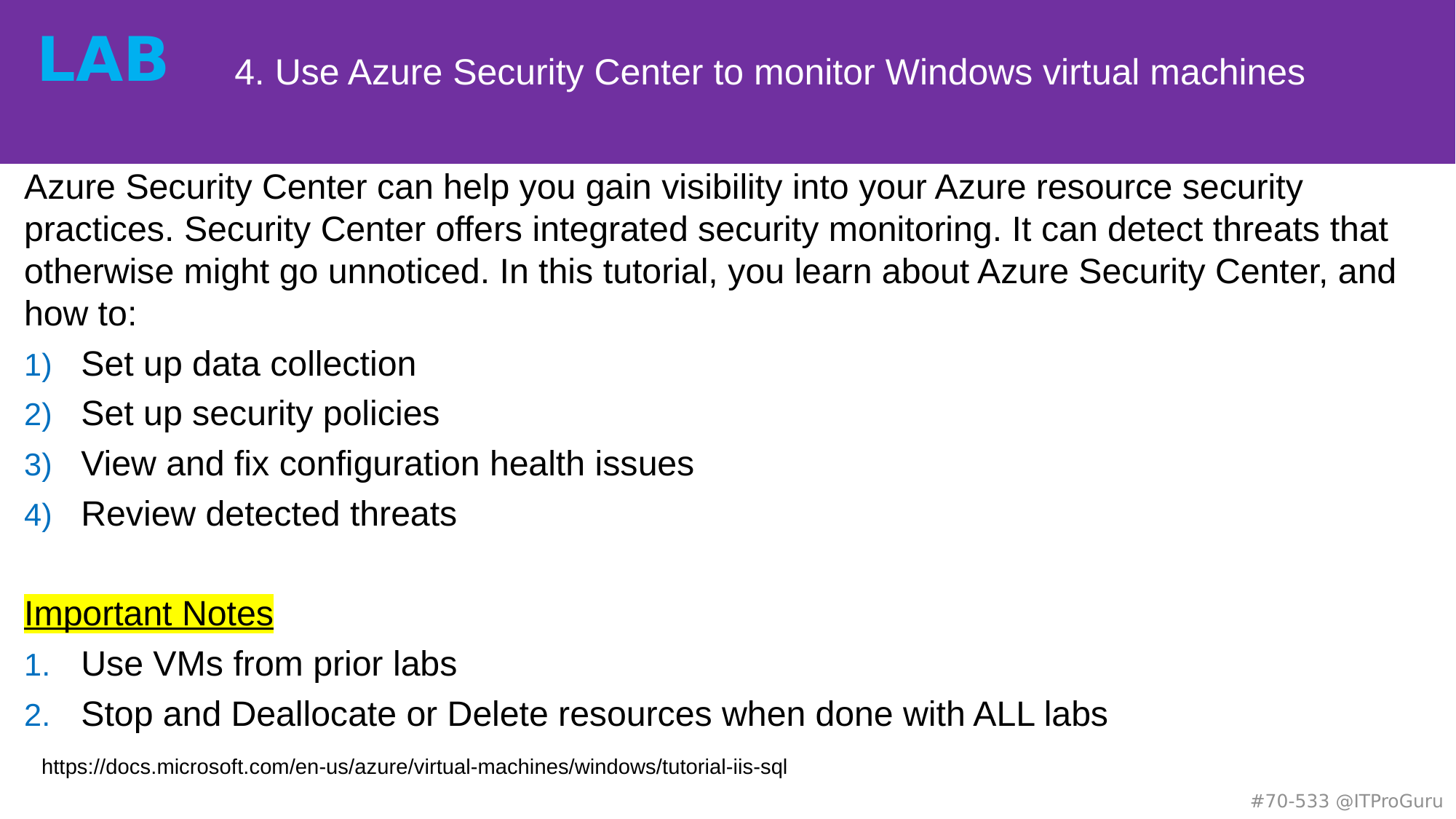

# 4. Use Azure Security Center to monitor Windows virtual machines
Azure Security Center can help you gain visibility into your Azure resource security practices. Security Center offers integrated security monitoring. It can detect threats that otherwise might go unnoticed. In this tutorial, you learn about Azure Security Center, and how to:
Set up data collection
Set up security policies
View and fix configuration health issues
Review detected threats

Important Notes
Use VMs from prior labs
Stop and Deallocate or Delete resources when done with ALL labs

https://docs.microsoft.com/en-us/azure/virtual-machines/windows/tutorial-iis-sql